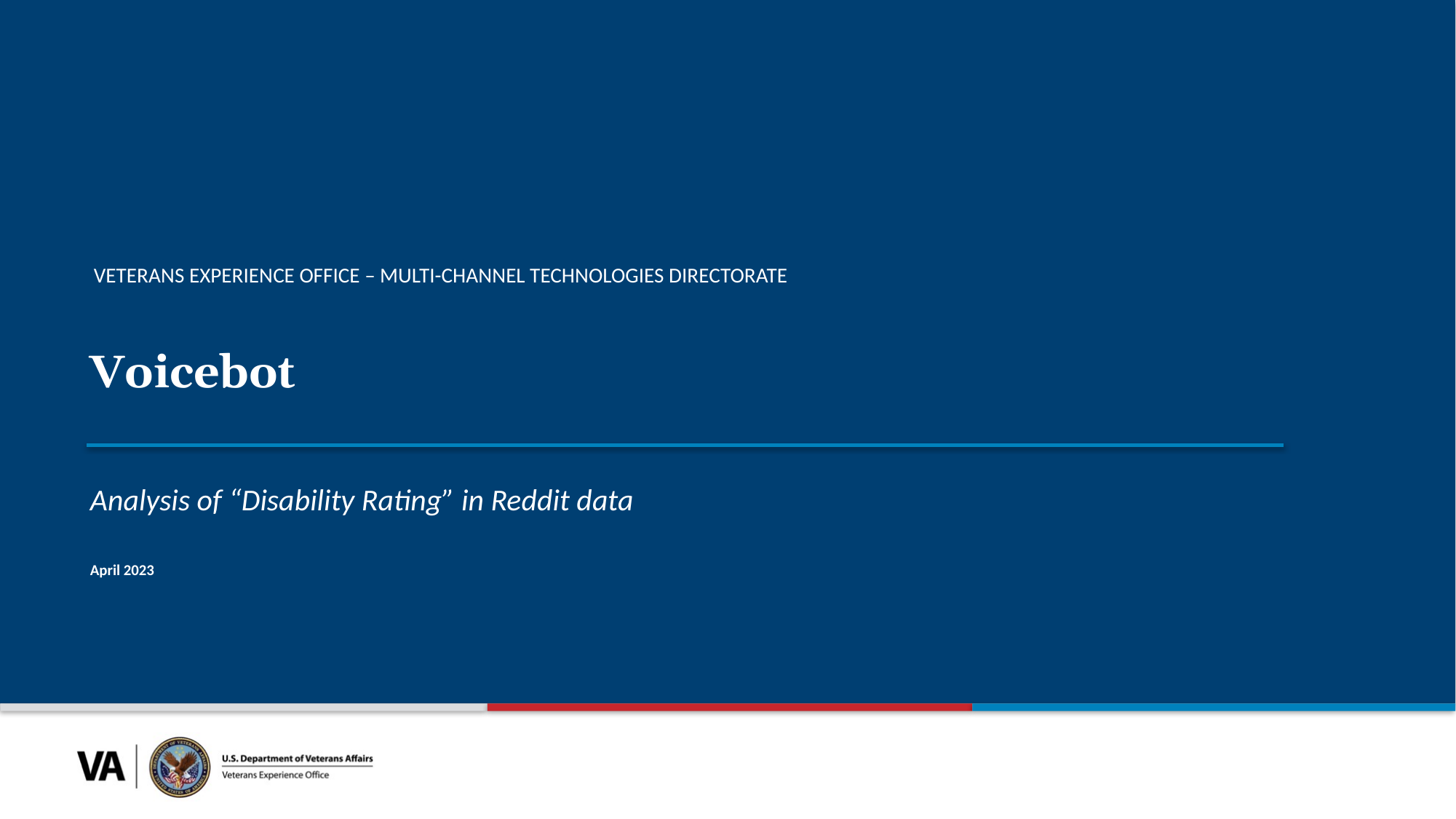

Voicebot
Analysis of “Disability Rating” in Reddit data
April 2023